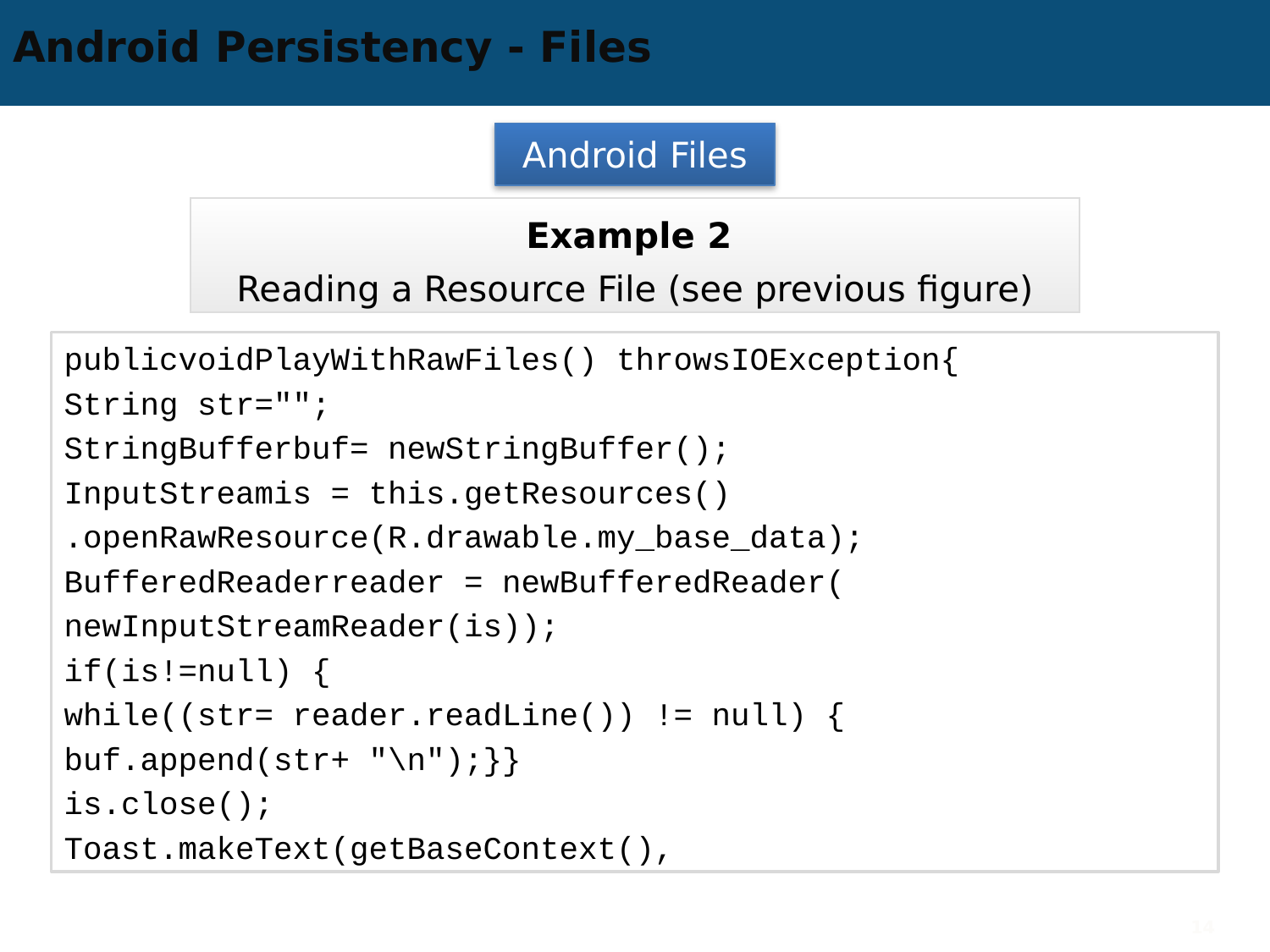

# Android Persistency - Files
Android Files
Example 2
Reading a Resource File (see previous figure)
publicvoidPlayWithRawFiles() throwsIOException{
String str="";
StringBufferbuf= newStringBuffer();
InputStreamis = this.getResources()
.openRawResource(R.drawable.my_base_data);
BufferedReaderreader = newBufferedReader(
newInputStreamReader(is));
if(is!=null) {
while((str= reader.readLine()) != null) {
buf.append(str+ "\n");}}
is.close();
Toast.makeText(getBaseContext(),